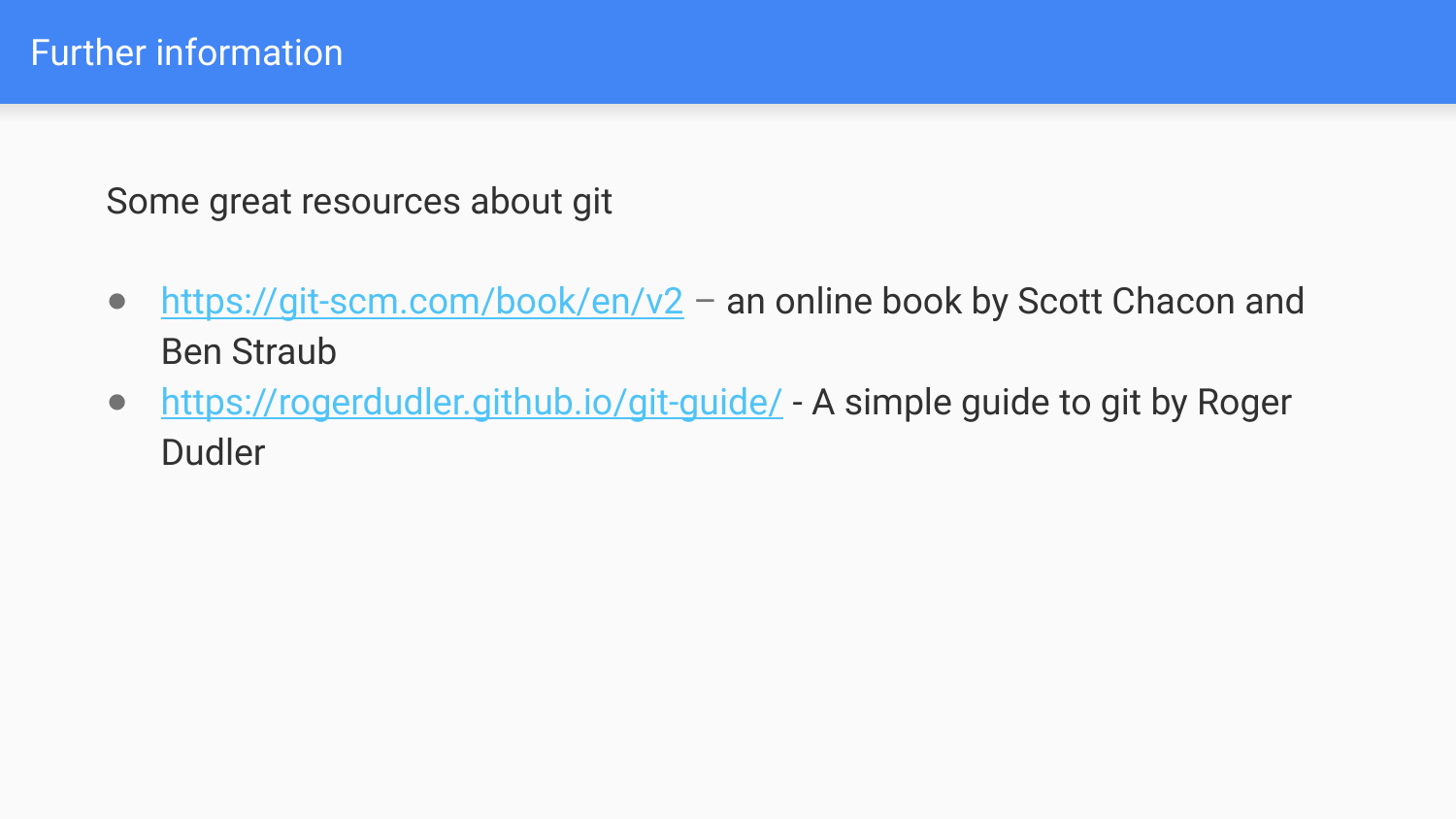

# Further information
Some great resources about git

https://git-scm.com/book/en/v2 – an online book by Scott Chacon and Ben Straub
https://rogerdudler.github.io/git-guide/ - A simple guide to git by Roger Dudler